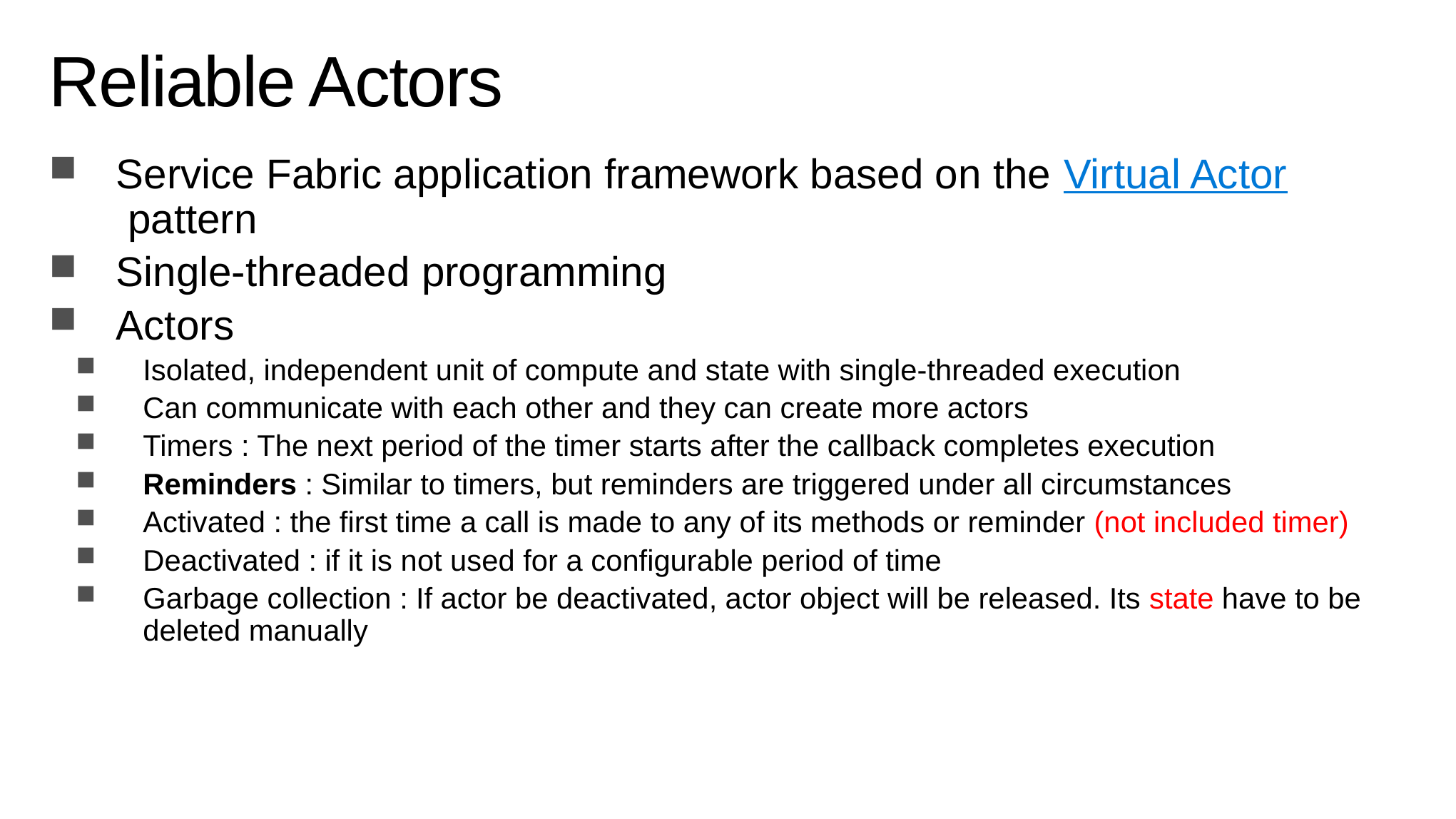

# Reliable Actors
Service Fabric application framework based on the Virtual Actor pattern
Single-threaded programming
Actors
Isolated, independent unit of compute and state with single-threaded execution
Can communicate with each other and they can create more actors
Timers : The next period of the timer starts after the callback completes execution
Reminders : Similar to timers, but reminders are triggered under all circumstances
Activated : the first time a call is made to any of its methods or reminder (not included timer)
Deactivated : if it is not used for a configurable period of time
Garbage collection : If actor be deactivated, actor object will be released. Its state have to be deleted manually